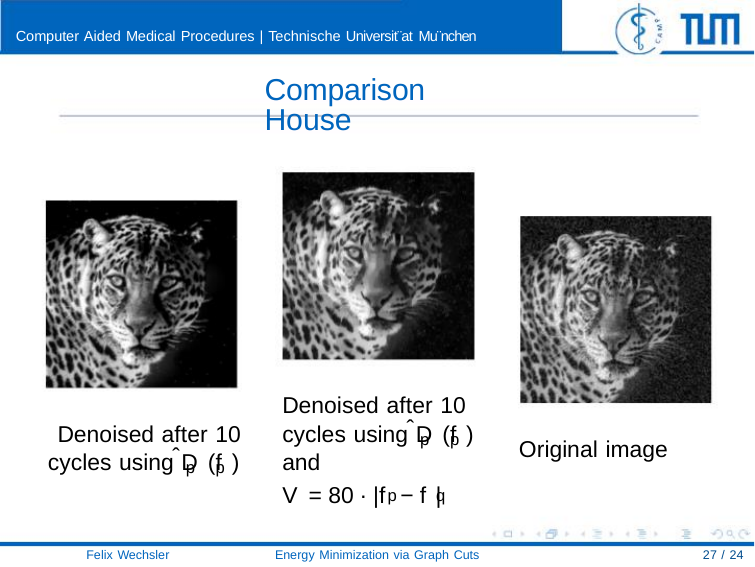

Computer Aided Medical Procedures | Technische Universit¨at Mu¨nchen
Comparison House
Denoised after 10
ˆ
Denoised after 10
cycles using D (f )
p
p
Original image
ˆ
cycles using D (f )
and
V = 80 · |f − f |
p
p
p
q
Felix Wechsler
Energy Minimization via Graph Cuts
27 / 24